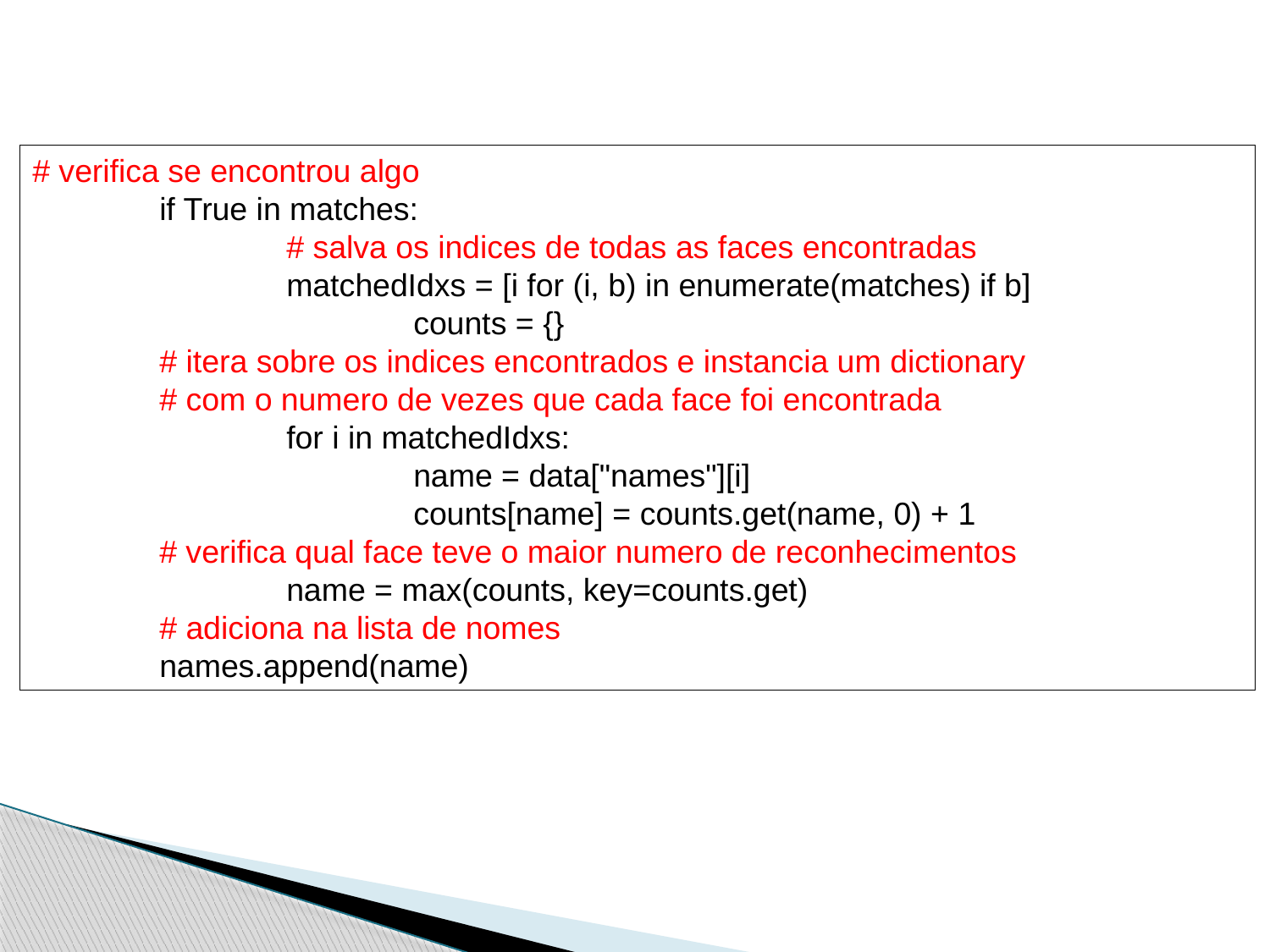

# verifica se encontrou algo
	if True in matches:
		# salva os indices de todas as faces encontradas
		matchedIdxs = [i for (i, b) in enumerate(matches) if b]
			counts = {}
	# itera sobre os indices encontrados e instancia um dictionary
	# com o numero de vezes que cada face foi encontrada
		for i in matchedIdxs:
			name = data["names"][i]
			counts[name] = counts.get(name, 0) + 1
	# verifica qual face teve o maior numero de reconhecimentos
		name = max(counts, key=counts.get)
	# adiciona na lista de nomes
	names.append(name)